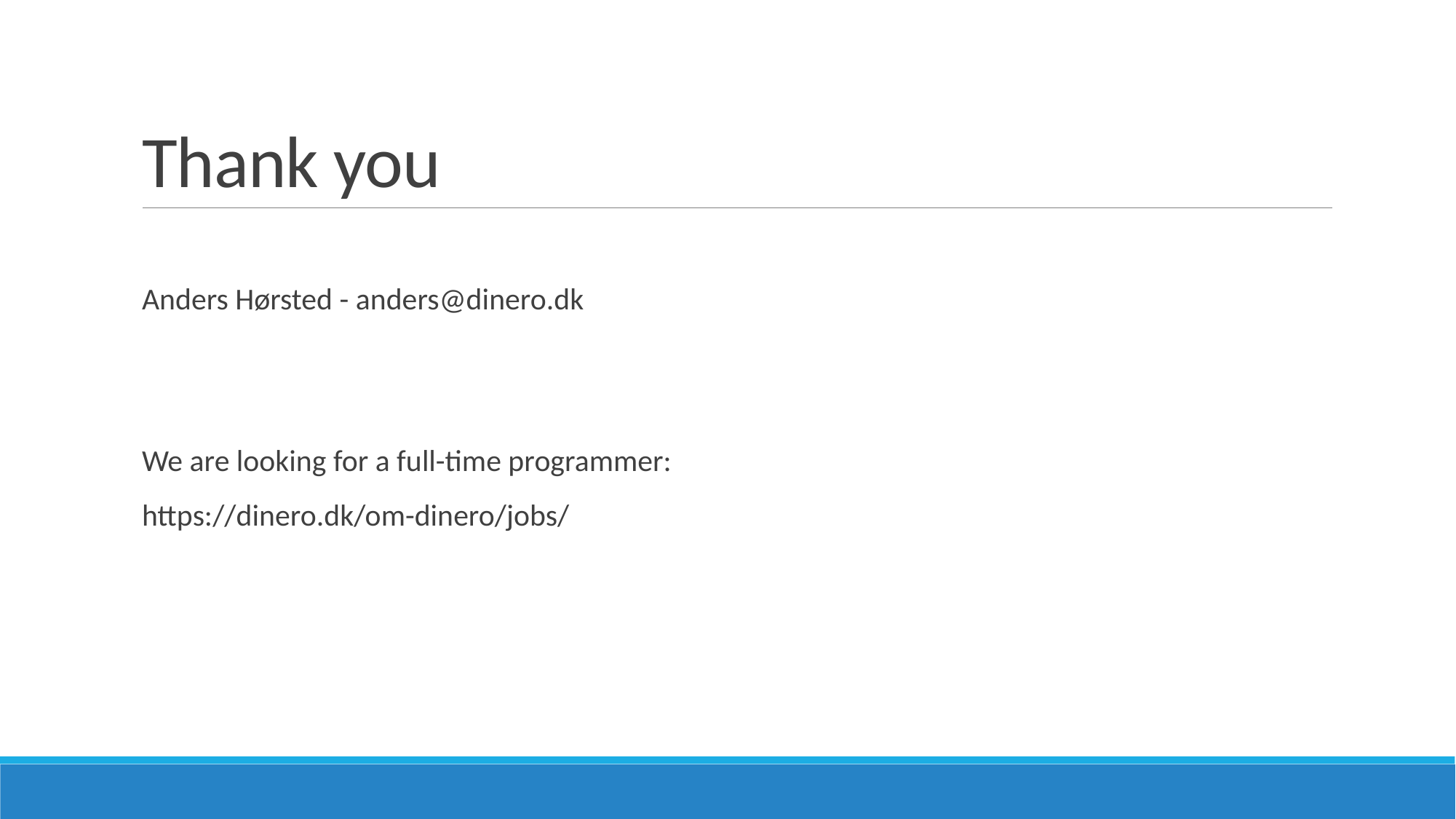

# Thank you

Anders Hørsted - anders@dinero.dk

We are looking for a full-time programmer:
https://dinero.dk/om-dinero/jobs/